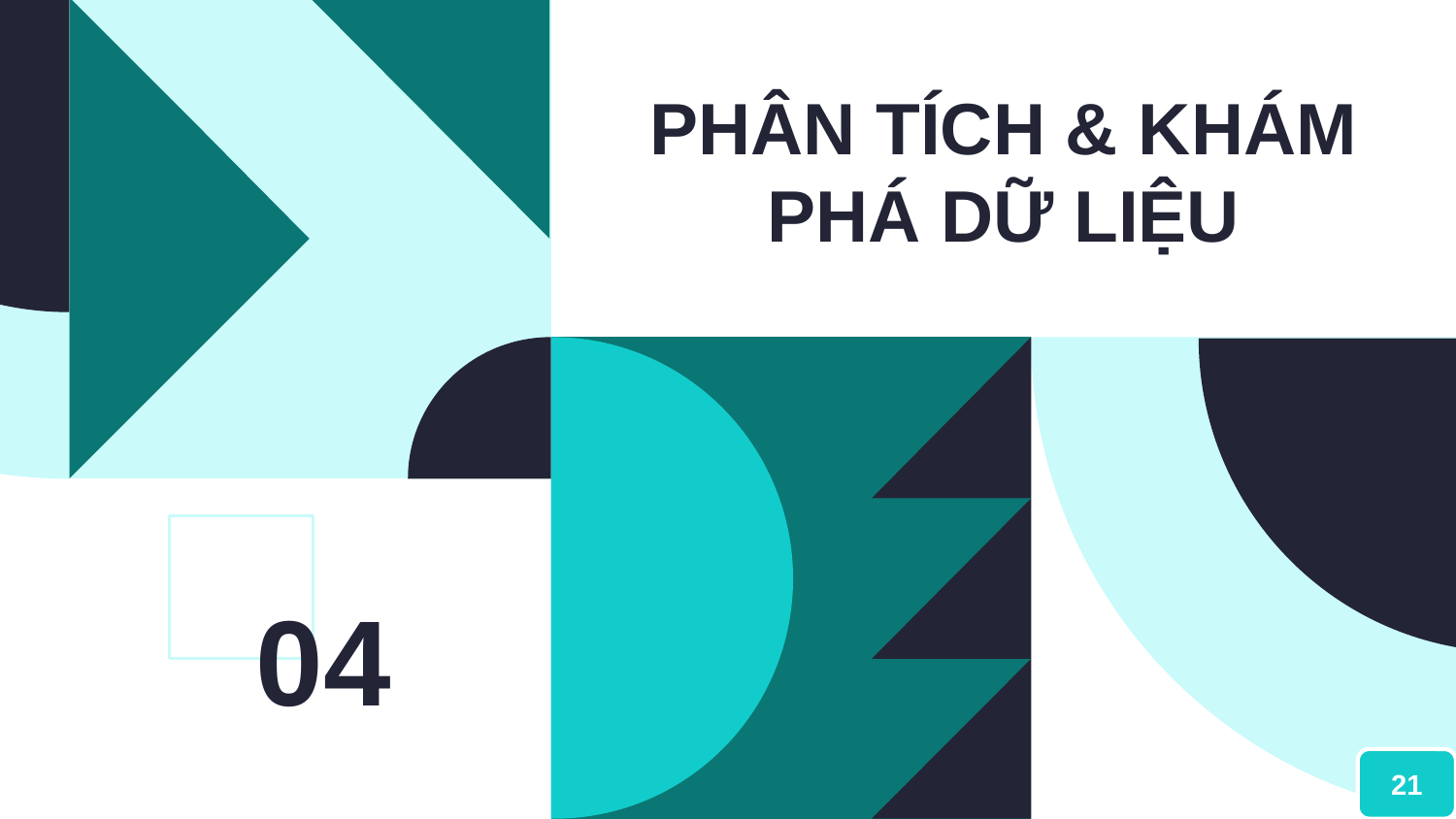

# PHÂN TÍCH & KHÁM PHÁ DỮ LIỆU

04

21